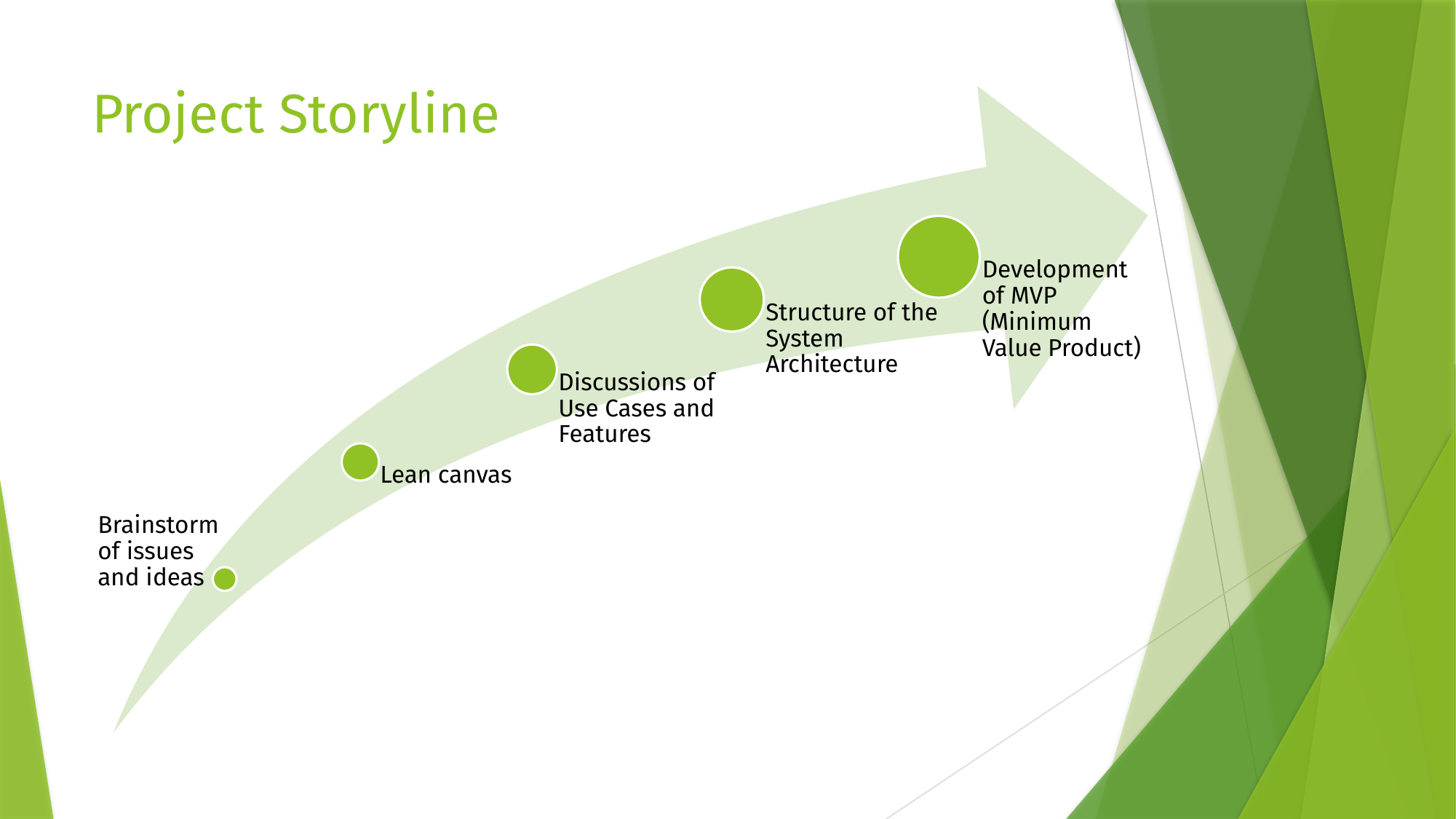

# Project Storyline
Brainstorm of issues and ideas
Lean canvas
Discussions of Use Cases and Features
Structure of the System Architecture
Development of MVP (Minimum Value Product)